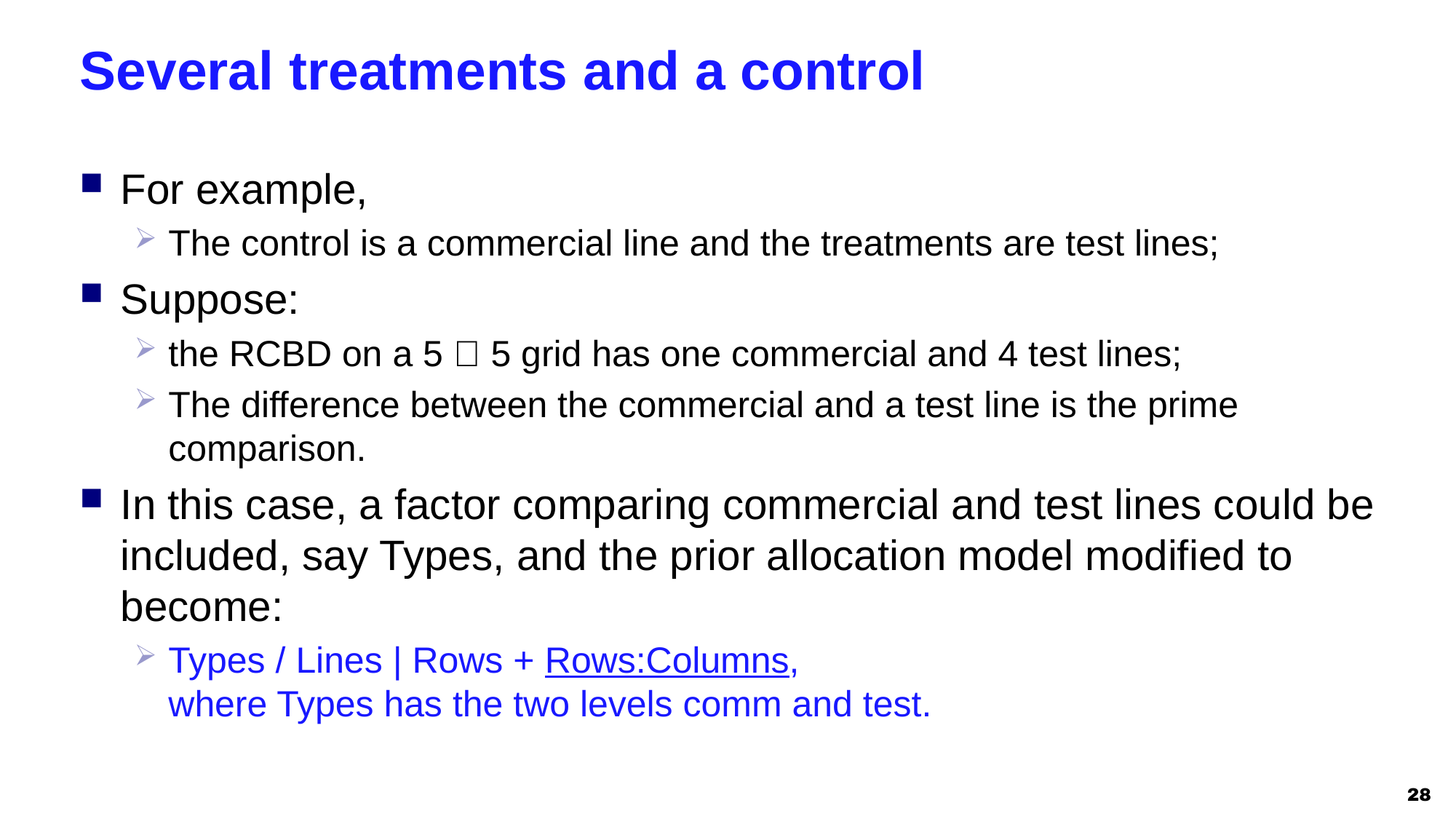

# Several treatments and a control
For example,
The control is a commercial line and the treatments are test lines;
Suppose:
the RCBD on a 5 × 5 grid has one commercial and 4 test lines;
The difference between the commercial and a test line is the prime comparison.
In this case, a factor comparing commercial and test lines could be included, say Types, and the prior allocation model modified to become:
Types / Lines | Rows + Rows:Columns,
where Types has the two levels comm and test.

28